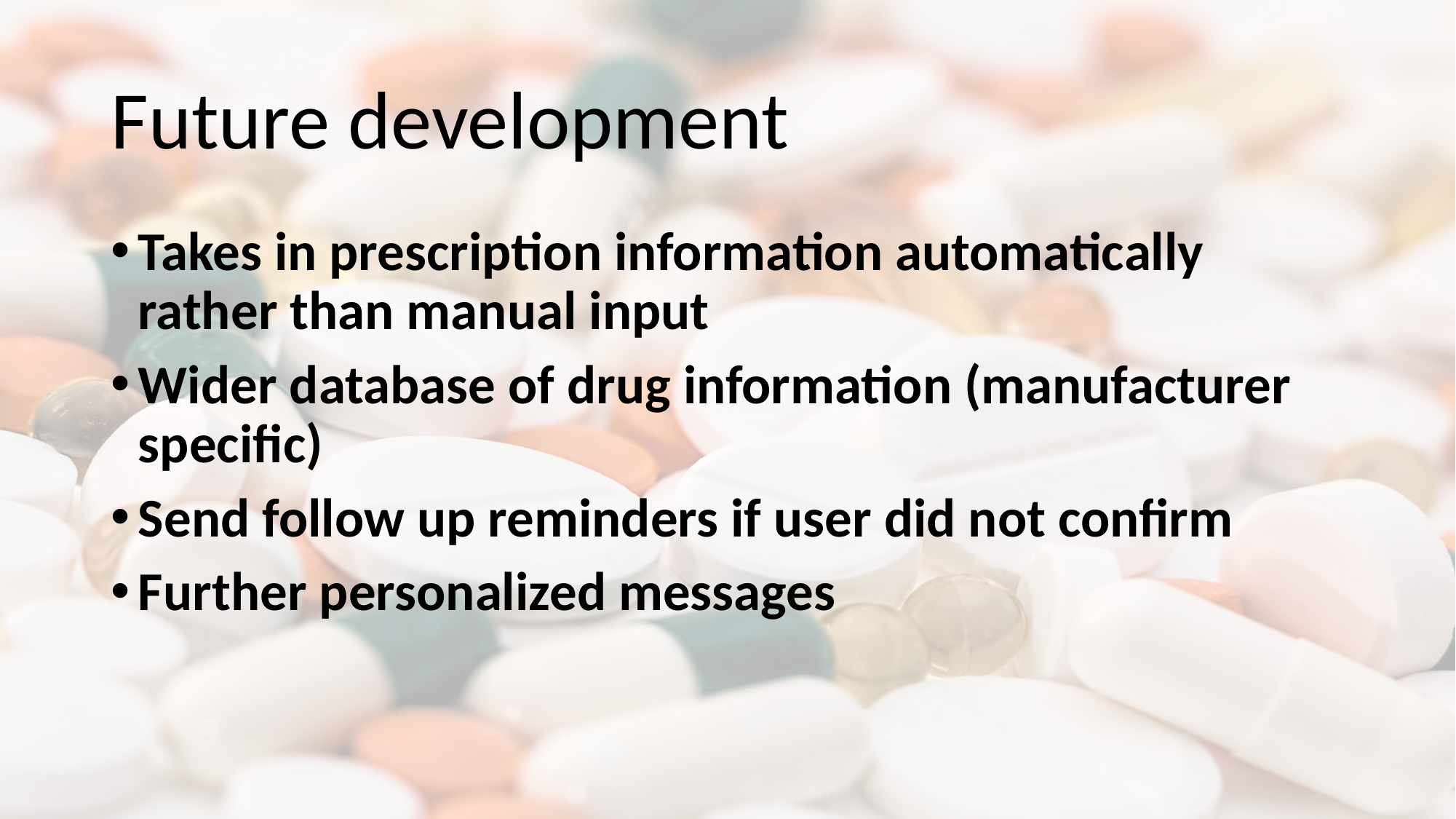

# Future development
Takes in prescription information automatically rather than manual input
Wider database of drug information (manufacturer specific)
Send follow up reminders if user did not confirm
Further personalized messages